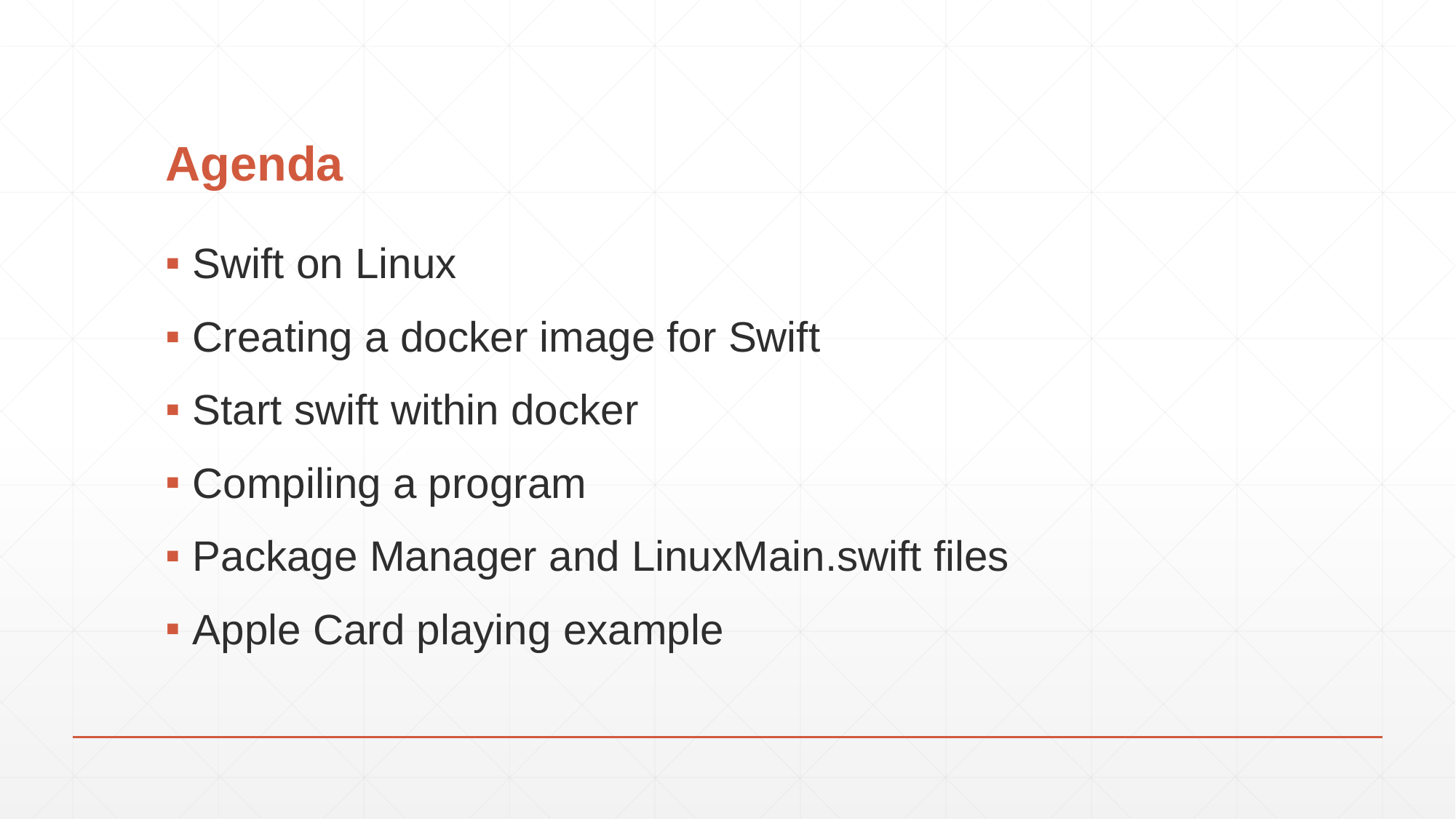

# Agenda
Swift on Linux
Creating a docker image for Swift
Start swift within docker
Compiling a program
Package Manager and LinuxMain.swift files
Apple Card playing example